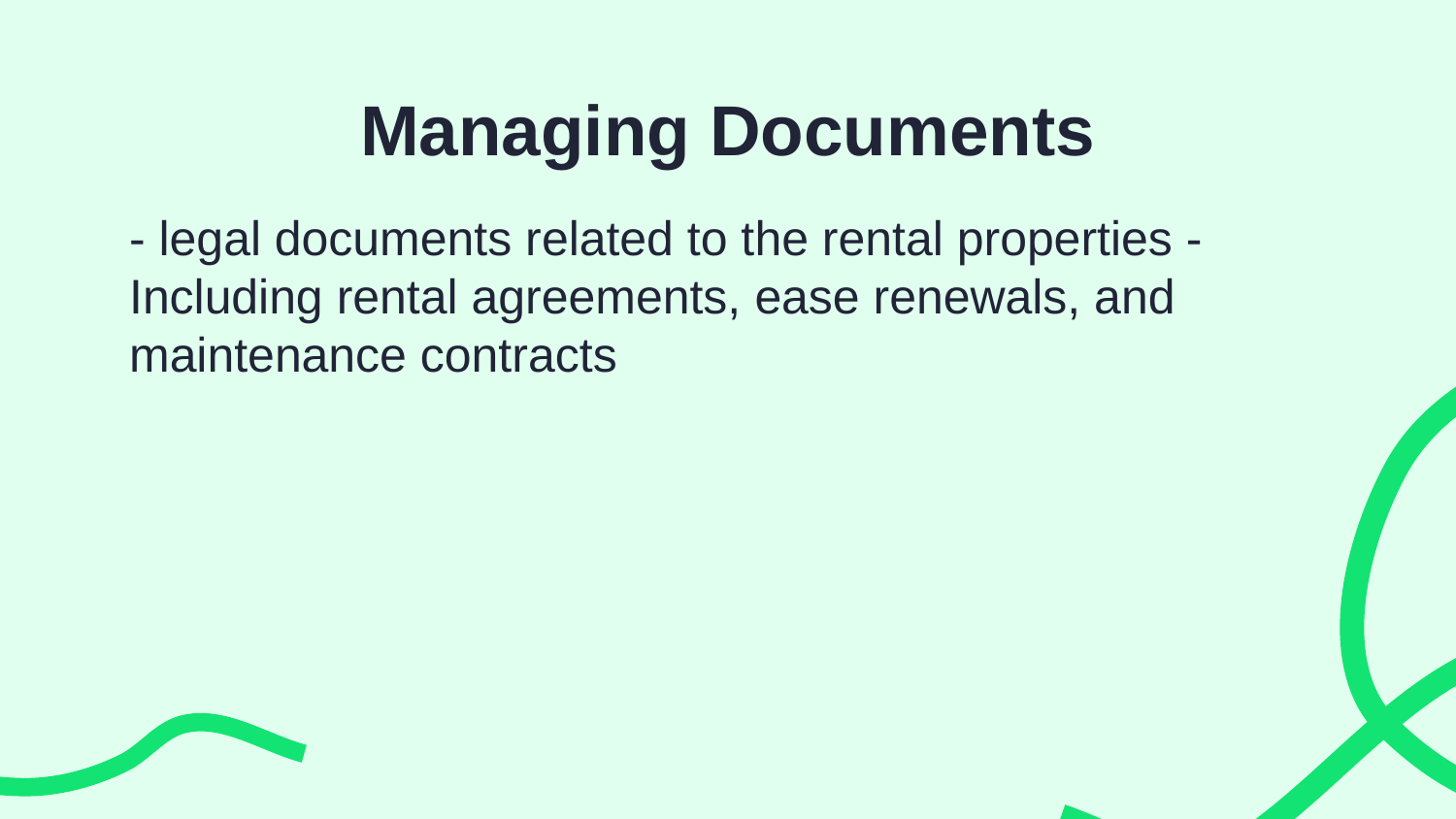

# Managing Documents
- legal documents related to the rental properties - Including rental agreements, ease renewals, and maintenance contracts